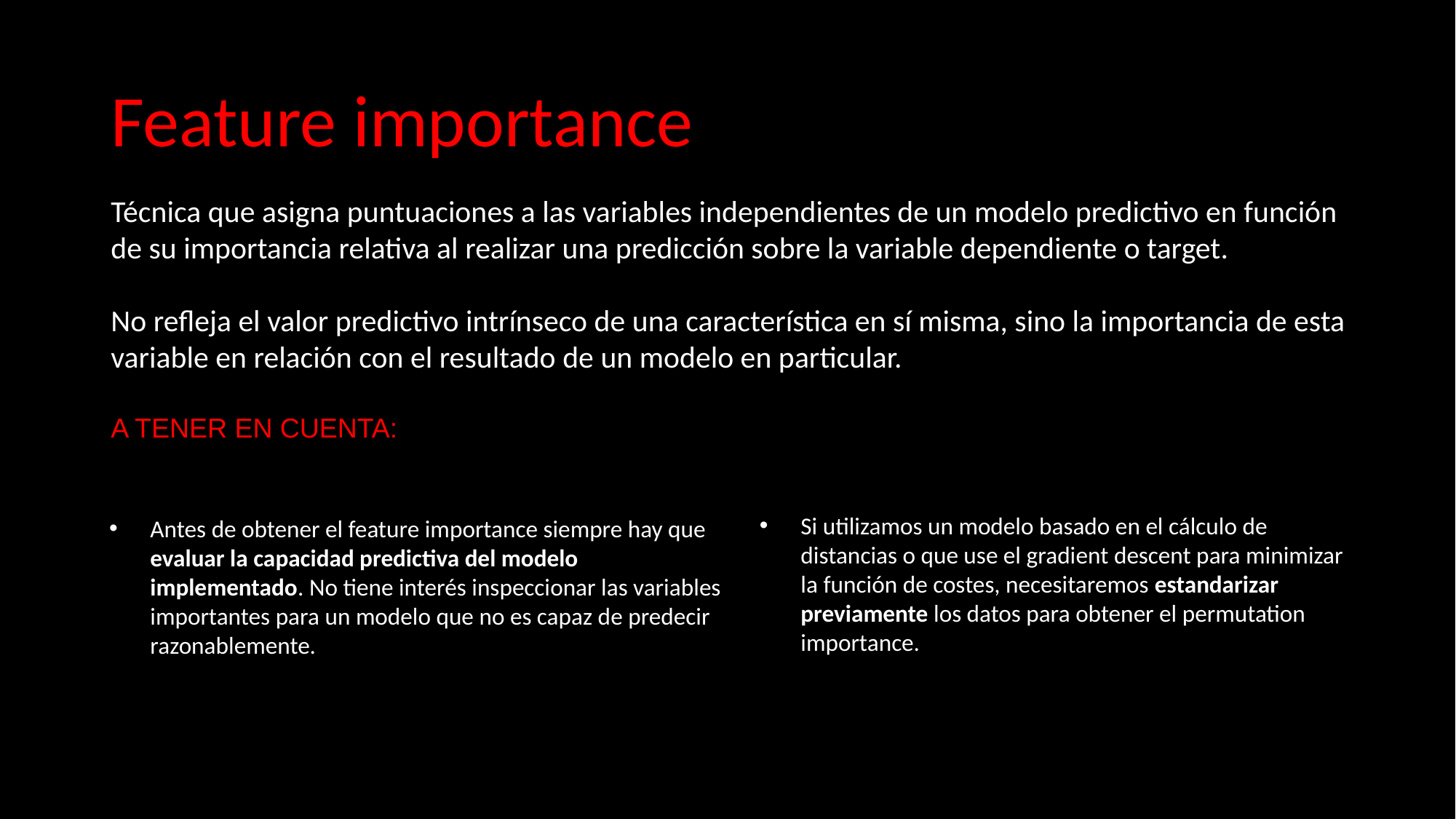

# Feature importance

Técnica que asigna puntuaciones a las variables independientes de un modelo predictivo en función de su importancia relativa al realizar una predicción sobre la variable dependiente o target.

No refleja el valor predictivo intrínseco de una característica en sí misma, sino la importancia de esta variable en relación con el resultado de un modelo en particular.

A TENER EN CUENTA:

Antes de obtener el feature importance siempre hay que evaluar la capacidad predictiva del modelo implementado. No tiene interés inspeccionar las variables importantes para un modelo que no es capaz de predecir razonablemente.

Si utilizamos un modelo basado en el cálculo de distancias o que use el gradient descent para minimizar la función de costes, necesitaremos estandarizar previamente los datos para obtener el permutation importance.